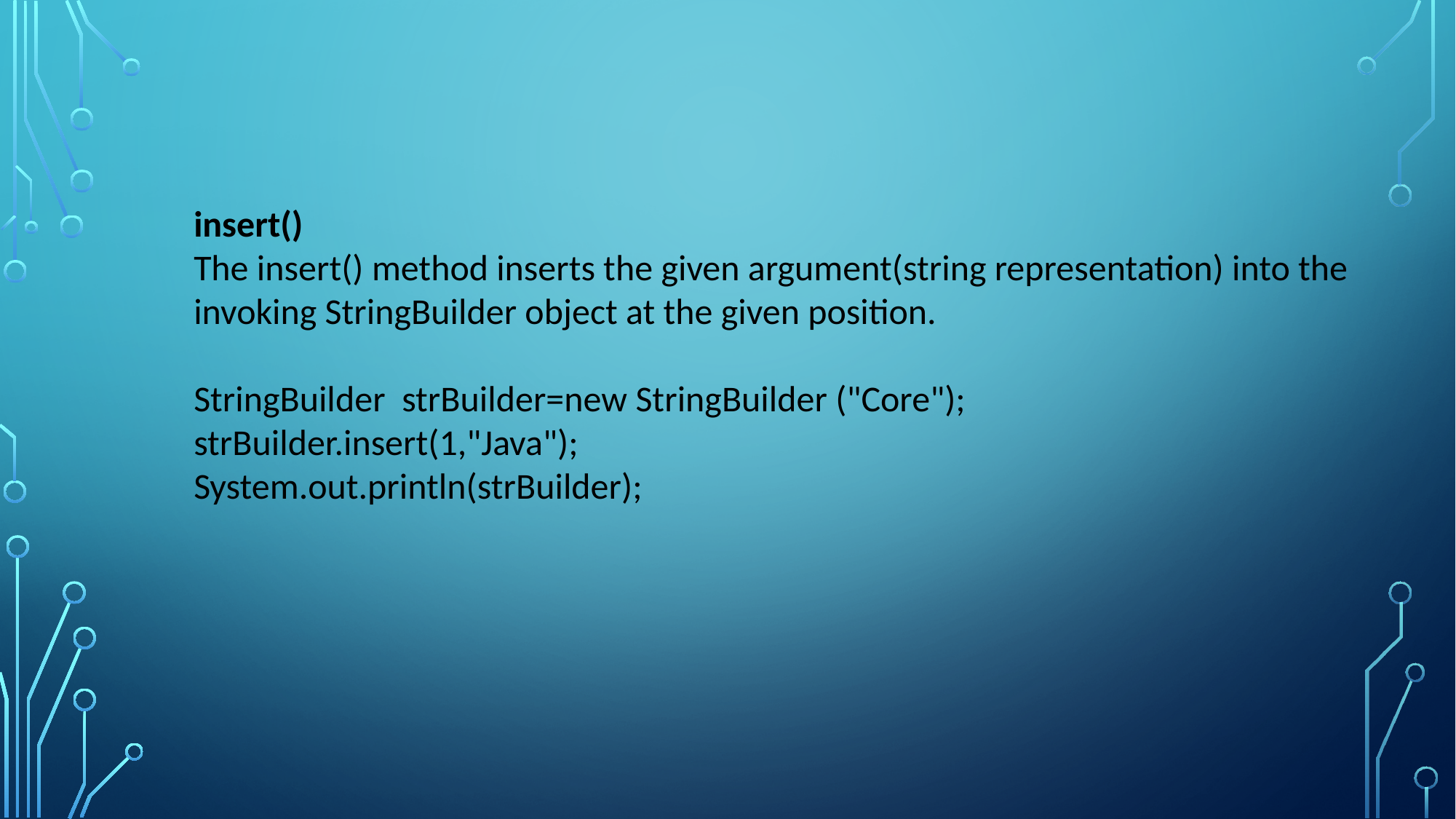

insert()
The insert() method inserts the given argument(string representation) into the invoking StringBuilder object at the given position.

StringBuilder  strBuilder=new StringBuilder ("Core");
strBuilder.insert(1,"Java");
System.out.println(strBuilder);